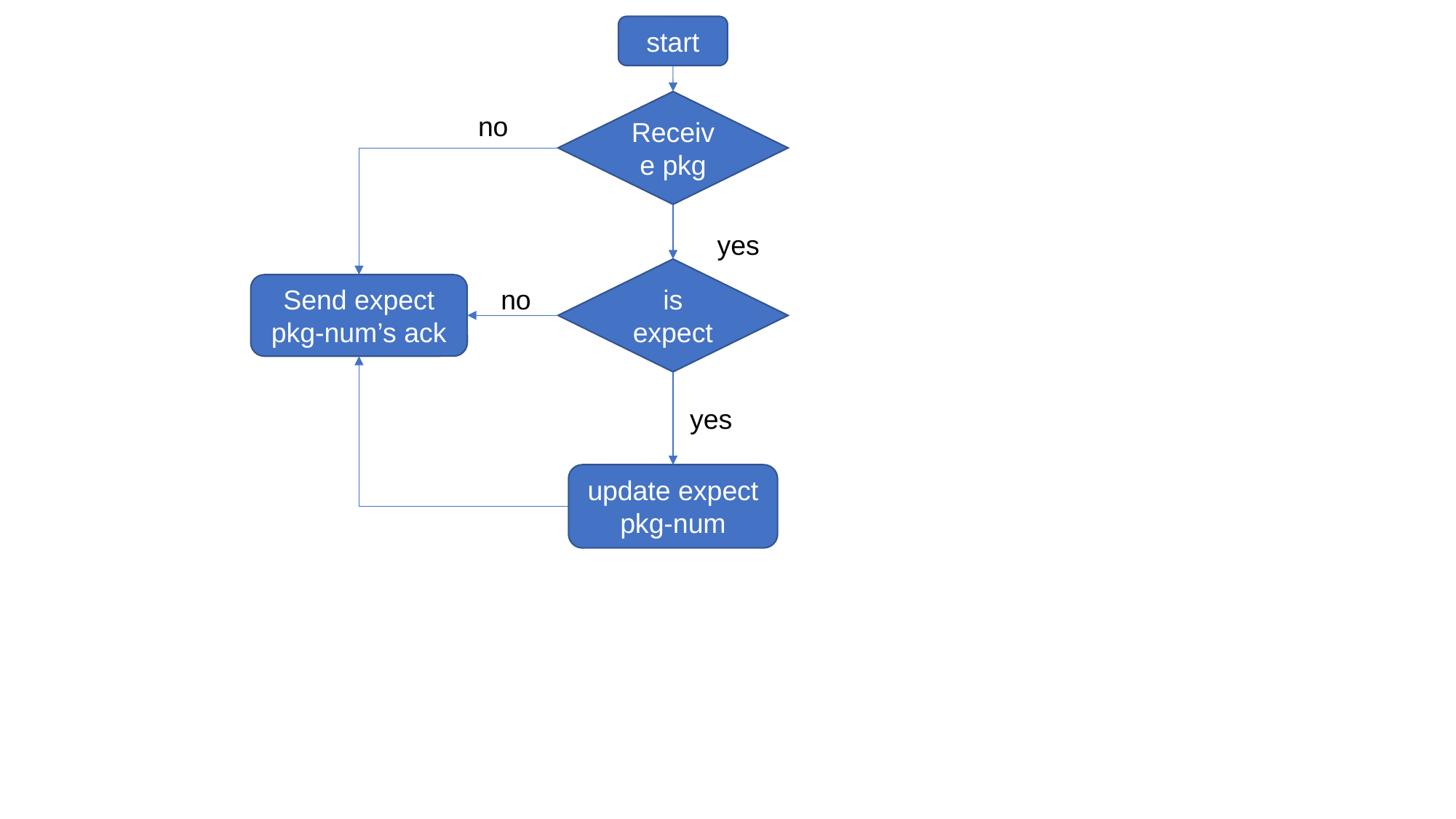

start
Receive pkg
no
yes
is expect
Send expect pkg-num’s ack
no
yes
update expect pkg-num